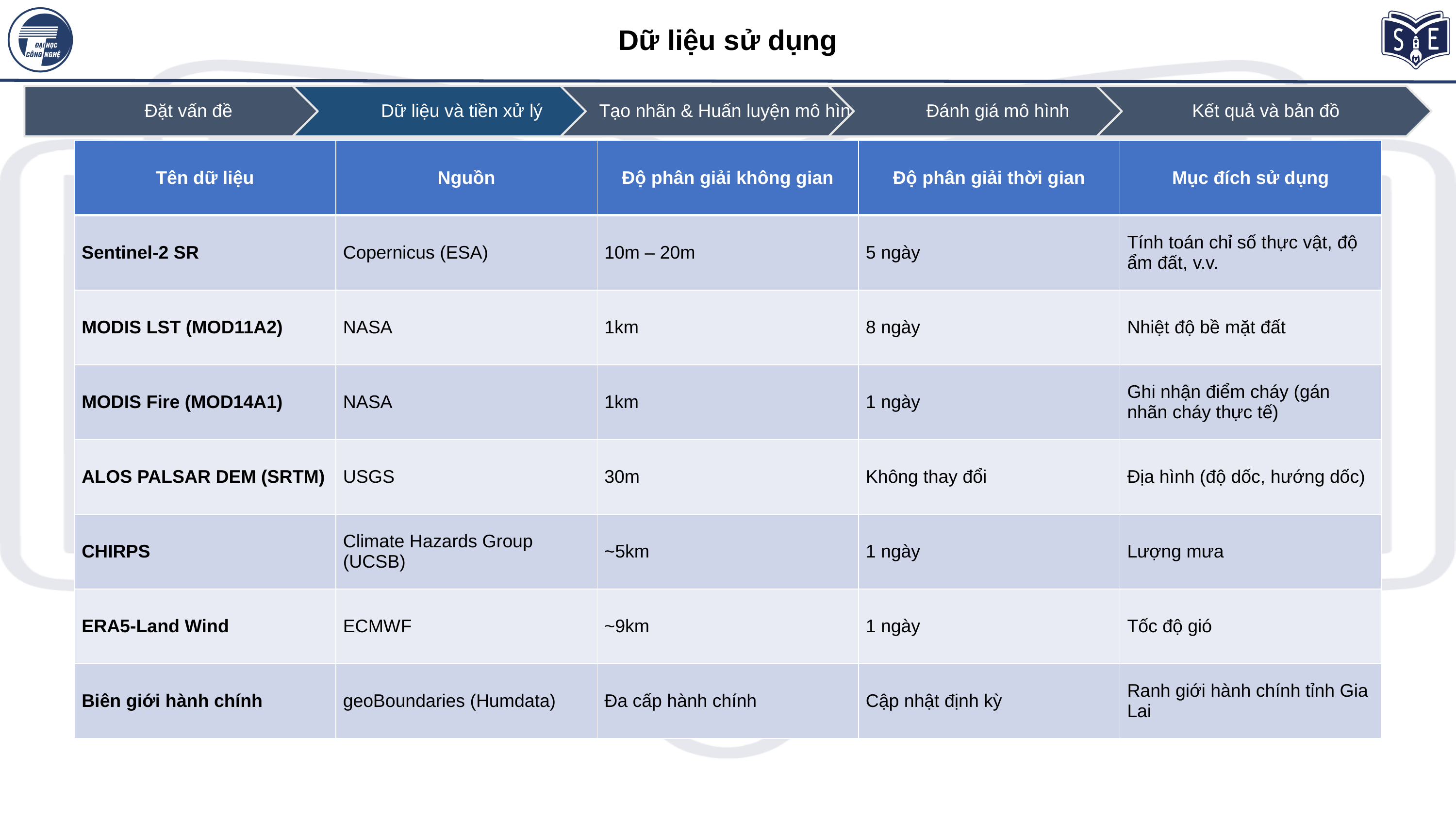

Dữ liệu sử dụng

Đặt vấn đề
Dữ liệu và tiền xử lý
Tạo nhãn & Huấn luyện mô hình
Đánh giá mô hình
Kết quả và bản đồ
| Tên dữ liệu | Nguồn | Độ phân giải không gian | Độ phân giải thời gian | Mục đích sử dụng |
| --- | --- | --- | --- | --- |
| Sentinel-2 SR | Copernicus (ESA) | 10m – 20m | 5 ngày | Tính toán chỉ số thực vật, độ ẩm đất, v.v. |
| MODIS LST (MOD11A2) | NASA | 1km | 8 ngày | Nhiệt độ bề mặt đất |
| MODIS Fire (MOD14A1) | NASA | 1km | 1 ngày | Ghi nhận điểm cháy (gán nhãn cháy thực tế) |
| ALOS PALSAR DEM (SRTM) | USGS | 30m | Không thay đổi | Địa hình (độ dốc, hướng dốc) |
| CHIRPS | Climate Hazards Group (UCSB) | ~5km | 1 ngày | Lượng mưa |
| ERA5-Land Wind | ECMWF | ~9km | 1 ngày | Tốc độ gió |
| Biên giới hành chính | geoBoundaries (Humdata) | Đa cấp hành chính | Cập nhật định kỳ | Ranh giới hành chính tỉnh Gia Lai |